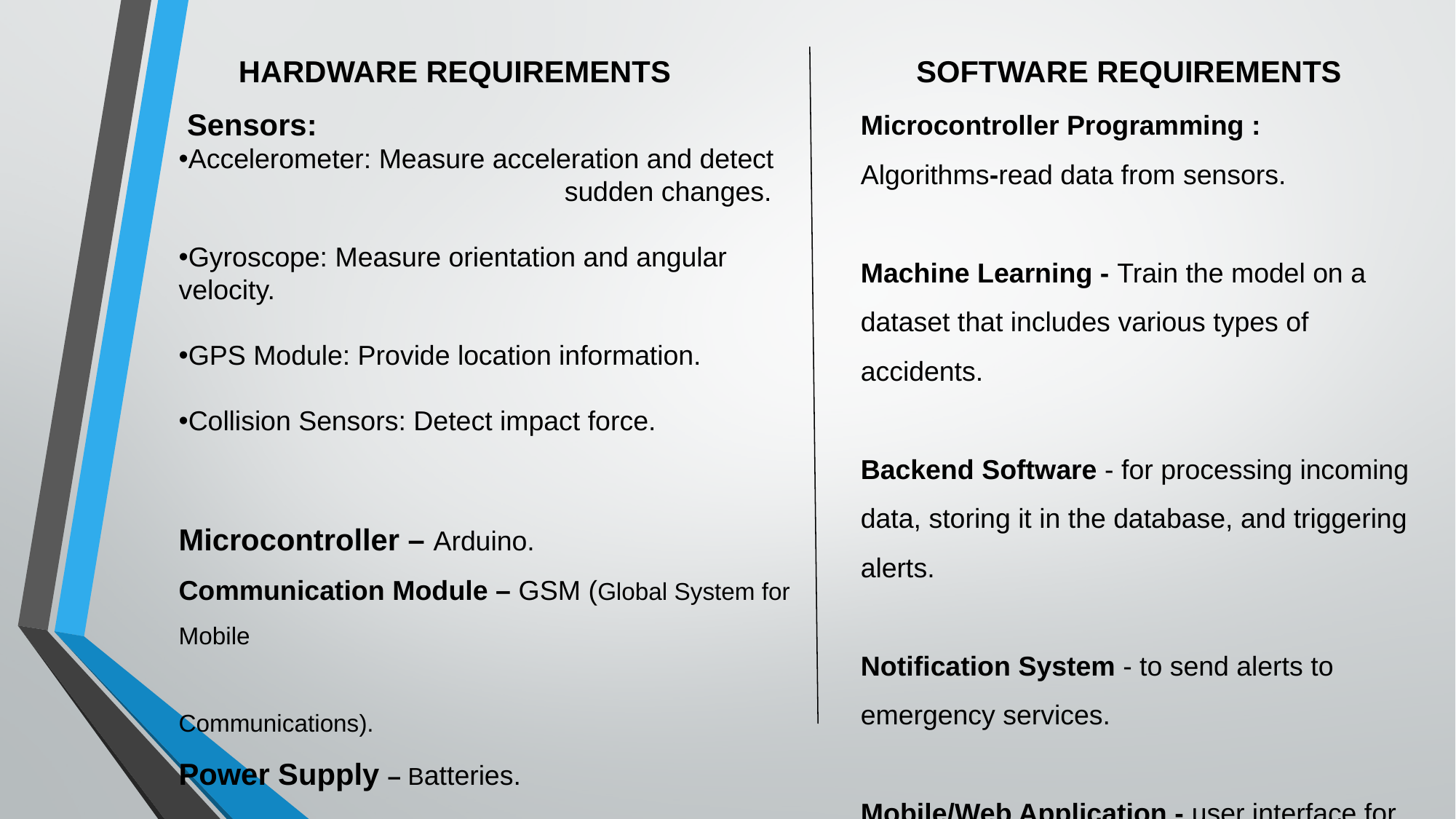

Microcontroller Programming :
Algorithms-read data from sensors.

Machine Learning - Train the model on a dataset that includes various types of accidents.

Backend Software - for processing incoming data, storing it in the database, and triggering alerts.

Notification System - to send alerts to emergency services.

Mobile/Web Application - user interface for end-users to monitor and receive alerts.
HARDWARE REQUIREMENTS
SOFTWARE REQUIREMENTS
 Sensors:
Accelerometer: Measure acceleration and detect    		                      sudden changes.

Gyroscope: Measure orientation and angular velocity.

GPS Module: Provide location information.

Collision Sensors: Detect impact force.

Microcontroller – Arduino.
Communication Module – GSM (Global System for Mobile                   								Communications).
Power Supply – Batteries.